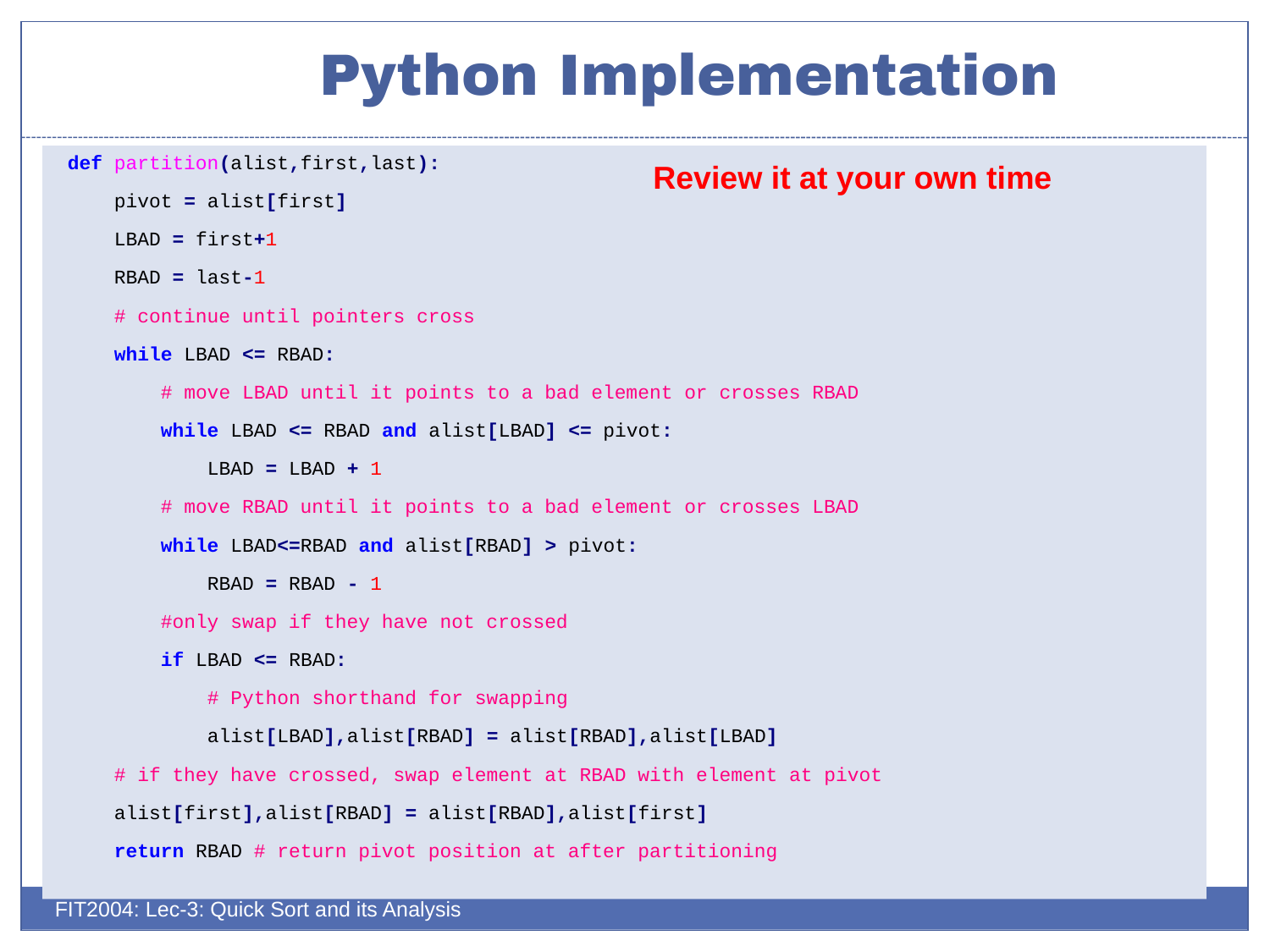

# Python Implementation
def partition(alist,first,last):
    pivot = alist[first]
    LBAD = first+1
    RBAD = last-1
    # continue until pointers cross
    while LBAD <= RBAD:
        # move LBAD until it points to a bad element or crosses RBAD
        while LBAD <= RBAD and alist[LBAD] <= pivot:
            LBAD = LBAD + 1
        # move RBAD until it points to a bad element or crosses LBAD
        while LBAD<=RBAD and alist[RBAD] > pivot:
            RBAD = RBAD - 1
        #only swap if they have not crossed
        if LBAD <= RBAD:
            # Python shorthand for swapping
            alist[LBAD],alist[RBAD] = alist[RBAD],alist[LBAD]
    # if they have crossed, swap element at RBAD with element at pivot
    alist[first],alist[RBAD] = alist[RBAD],alist[first]
    return RBAD # return pivot position at after partitioning
Review it at your own time
FIT2004: Lec-3: Quick Sort and its Analysis